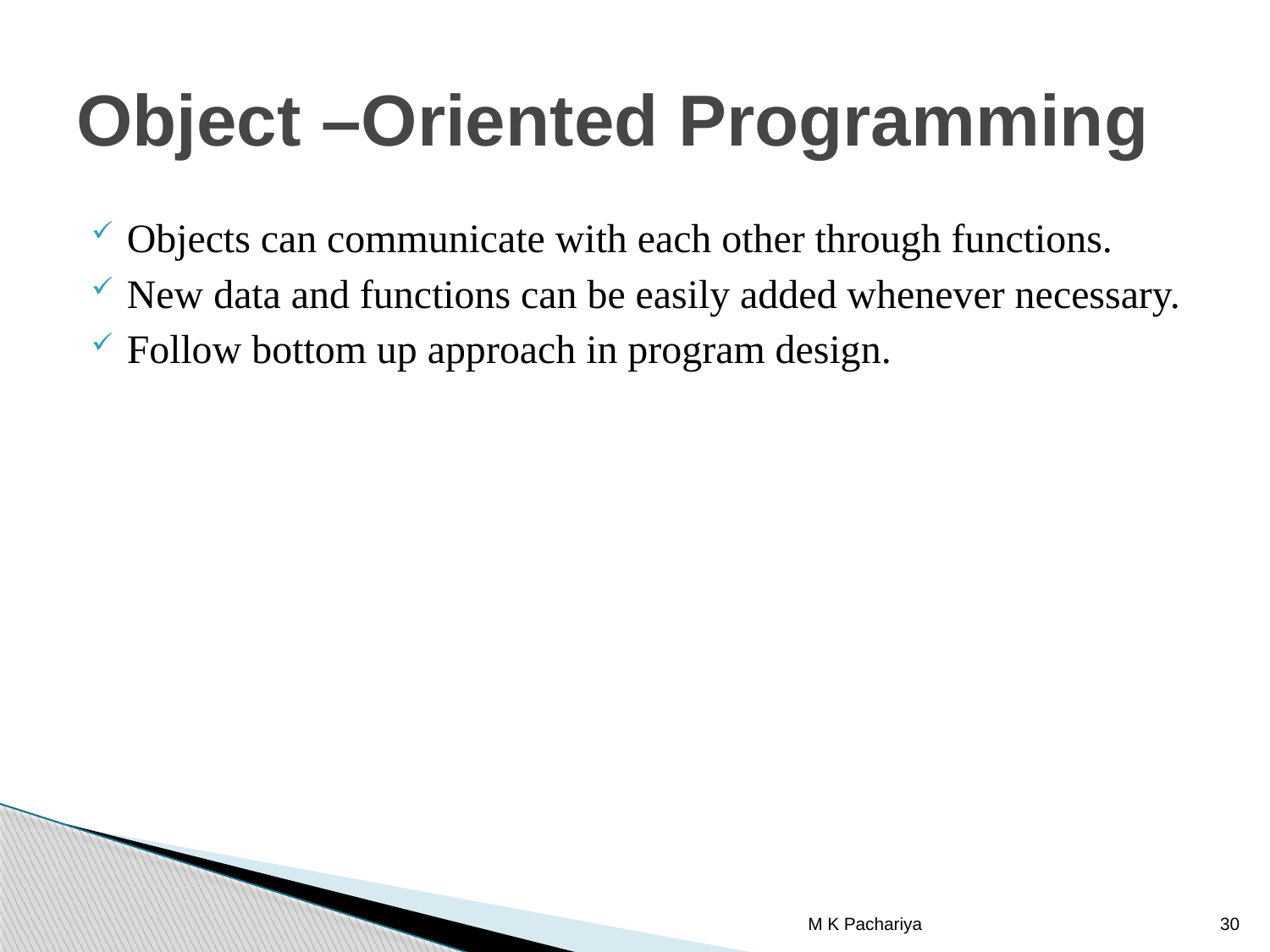

# Object –Oriented Programming
Objects can communicate with each other through functions.
New data and functions can be easily added whenever necessary.
Follow bottom up approach in program design.
M K Pachariya
30